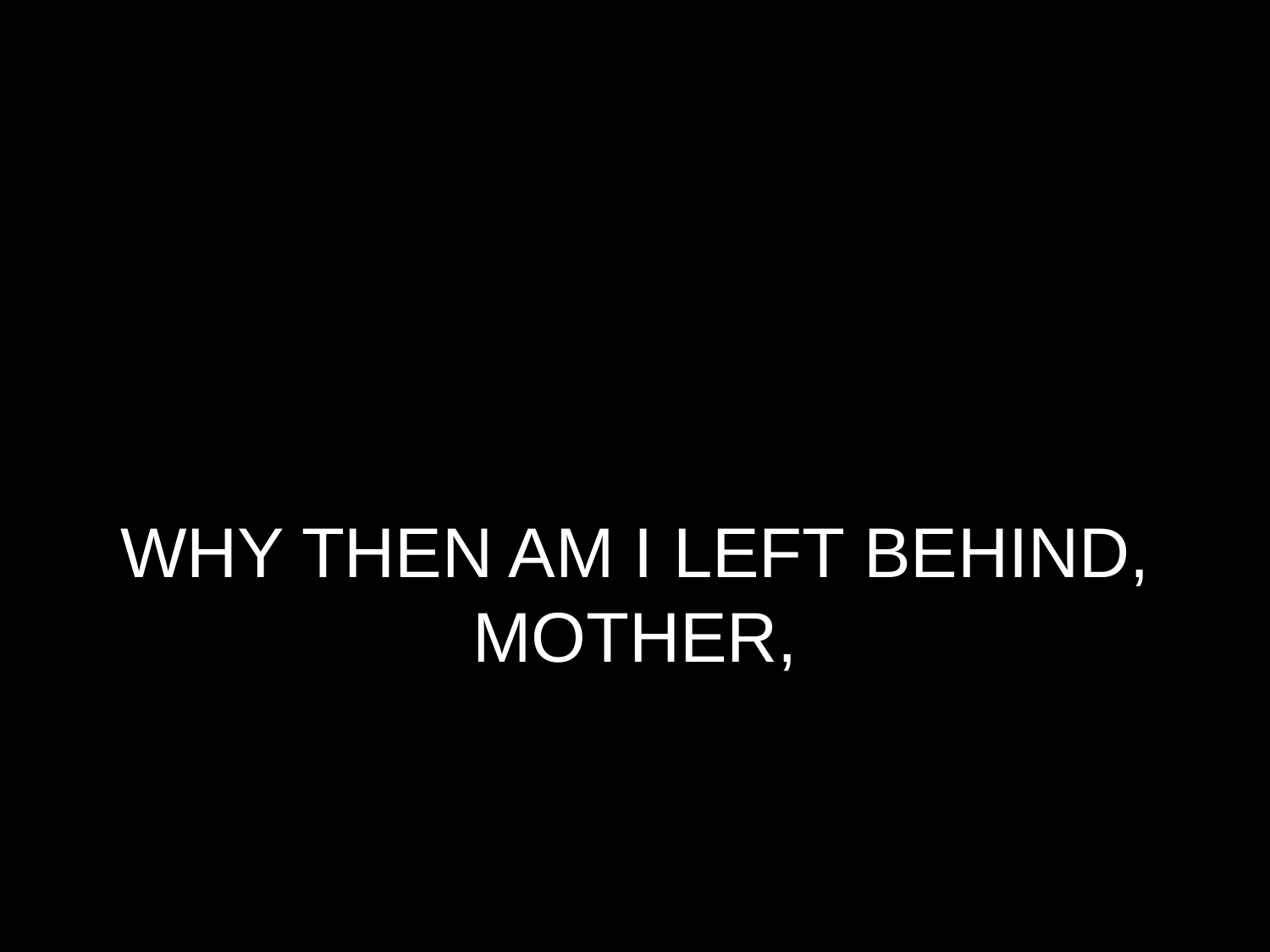

# WHY THEN AM I LEFT BEHIND, MOTHER,